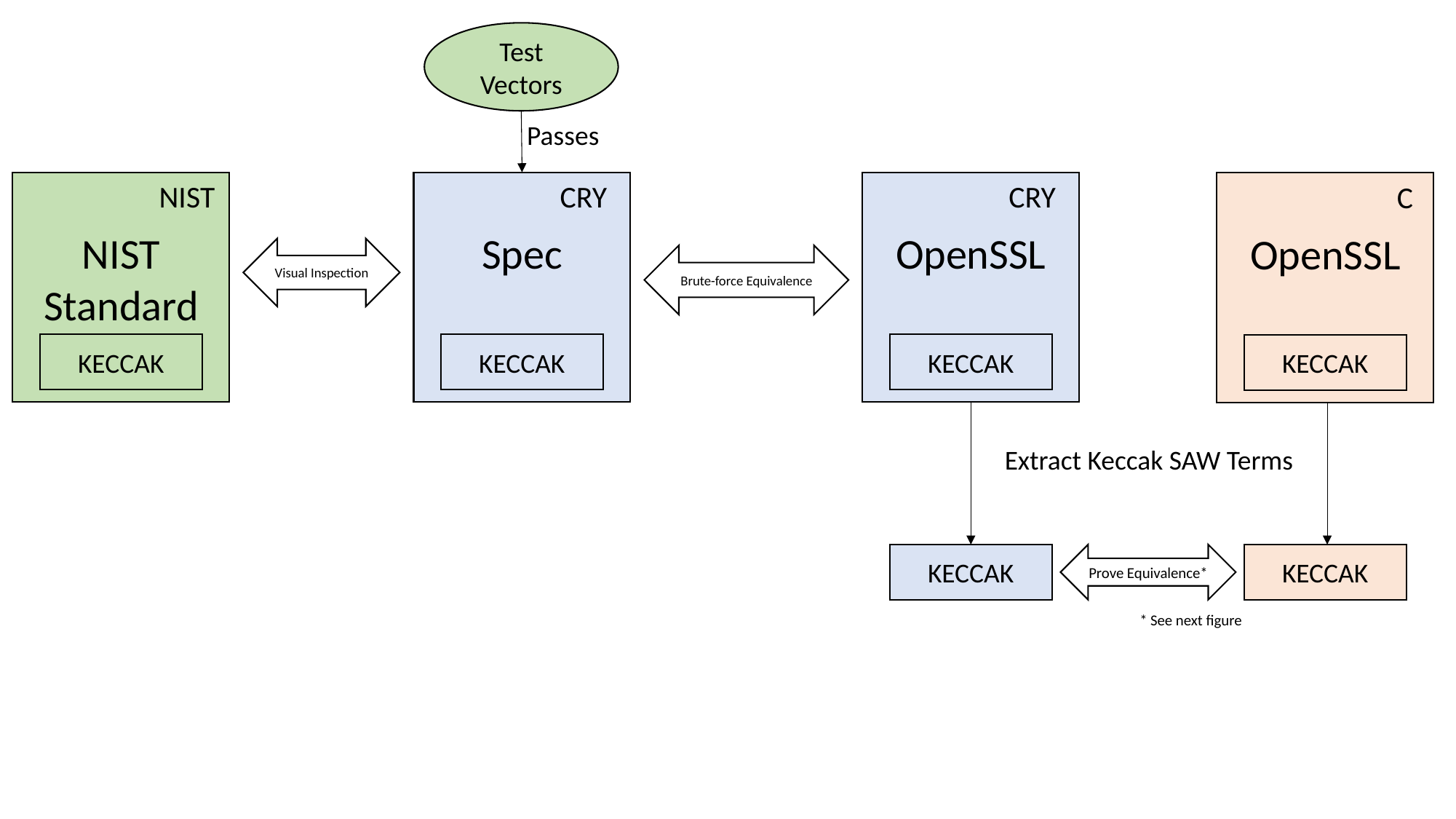

Test Vectors
Passes
OpenSSL
CRY
NIST Standard
NIST
Spec
CRY
OpenSSL
C
Visual Inspection
Brute-force Equivalence
KECCAK
KECCAK
KECCAK
KECCAK
Extract Keccak SAW Terms
KECCAK
Prove Equivalence*
KECCAK
* See next figure